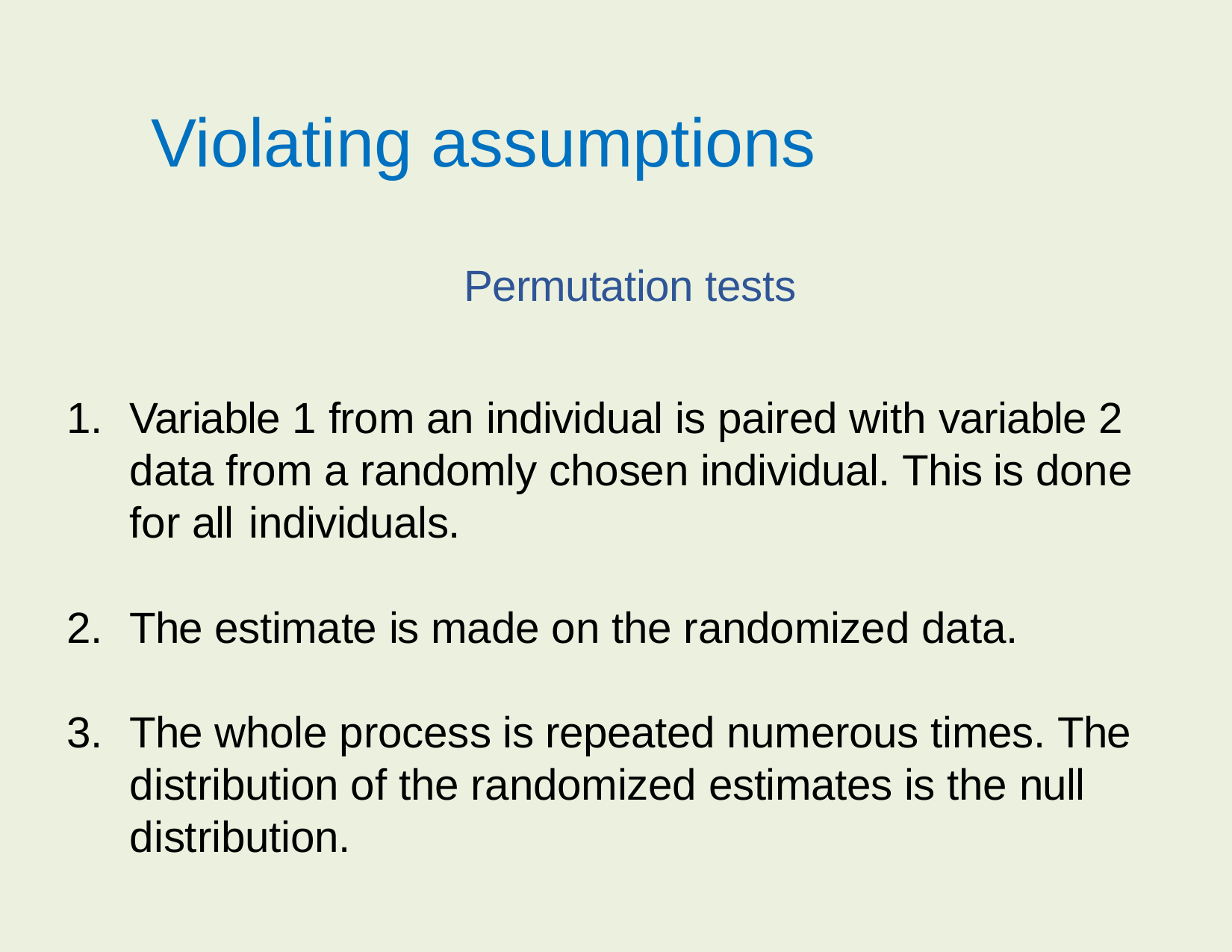

Violating assumptions
Permutation tests

Variable 1 from an individual is paired with variable 2 data from a randomly chosen individual. This is done for all individuals.

The estimate is made on the randomized data.

The whole process is repeated numerous times. The distribution of the randomized estimates is the null distribution.